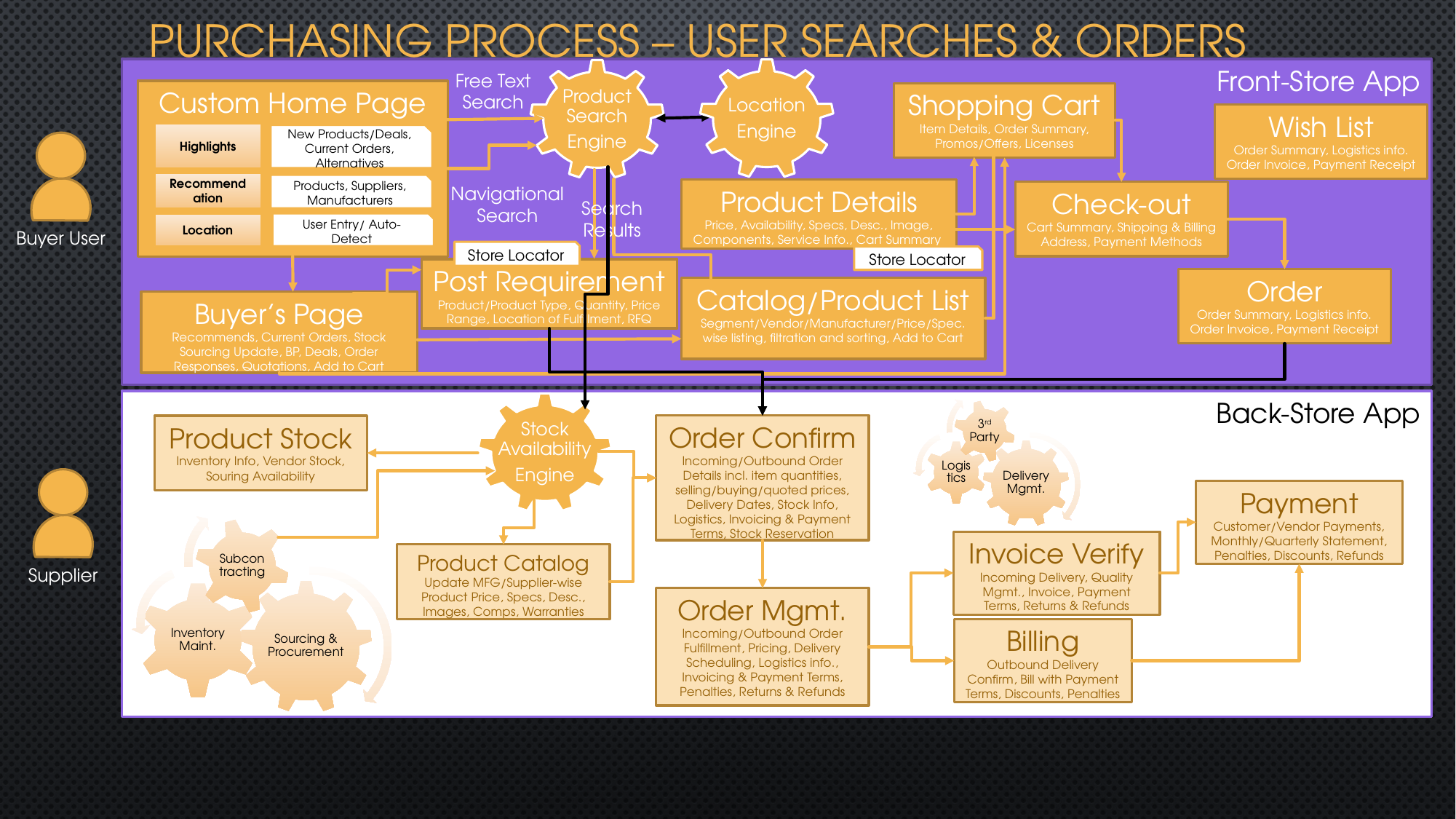

# Purchasing process – user searches & orders
Front-Store App
Location
Engine
Product Search
Engine
Free Text Search
Custom Home Page
Shopping Cart
Item Details, Order Summary, Promos/Offers, Licenses
Wish List
Order Summary, Logistics info. Order Invoice, Payment Receipt
Highlights
New Products/Deals, Current Orders, Alternatives

Buyer User
Recommendation
Products, Suppliers, Manufacturers
Navigational Search
Product Details
Price, Availability, Specs, Desc., Image, Components, Service Info., Cart Summary
Check-out
Cart Summary, Shipping & Billing Address, Payment Methods
Search Results
User Entry/ Auto-Detect
Location
Store Locator
Store Locator
Post Requirement
Product/Product Type, Quantity, Price Range, Location of Fulfillment, RFQ
Order
Order Summary, Logistics info. Order Invoice, Payment Receipt
Catalog/Product List
Segment/Vendor/Manufacturer/Price/Spec. wise listing, filtration and sorting, Add to Cart
Buyer’s Page
Recommends, Current Orders, Stock Sourcing Update, BP, Deals, Order Responses, Quotations, Add to Cart
Delivery Mgmt.
Logistics
3rd Party
Back-Store App
Stock Availability
Engine
Order Confirm Incoming/Outbound Order Details incl. item quantities, selling/buying/quoted prices, Delivery Dates, Stock Info, Logistics, Invoicing & Payment Terms, Stock Reservation
Product Stock
Inventory Info, Vendor Stock, Souring Availability

Supplier
Sourcing & Procurement
Inventory Maint.
Subcontracting
Payment
Customer/Vendor Payments, Monthly/Quarterly Statement, Penalties, Discounts, Refunds
Invoice Verify
Incoming Delivery, Quality Mgmt., Invoice, Payment Terms, Returns & Refunds
Product Catalog
Update MFG/Supplier-wise Product Price, Specs, Desc., Images, Comps, Warranties
Order Mgmt. Incoming/Outbound Order Fulfillment, Pricing, Delivery Scheduling, Logistics info., Invoicing & Payment Terms, Penalties, Returns & Refunds
Billing
Outbound Delivery Confirm, Bill with Payment Terms, Discounts, Penalties